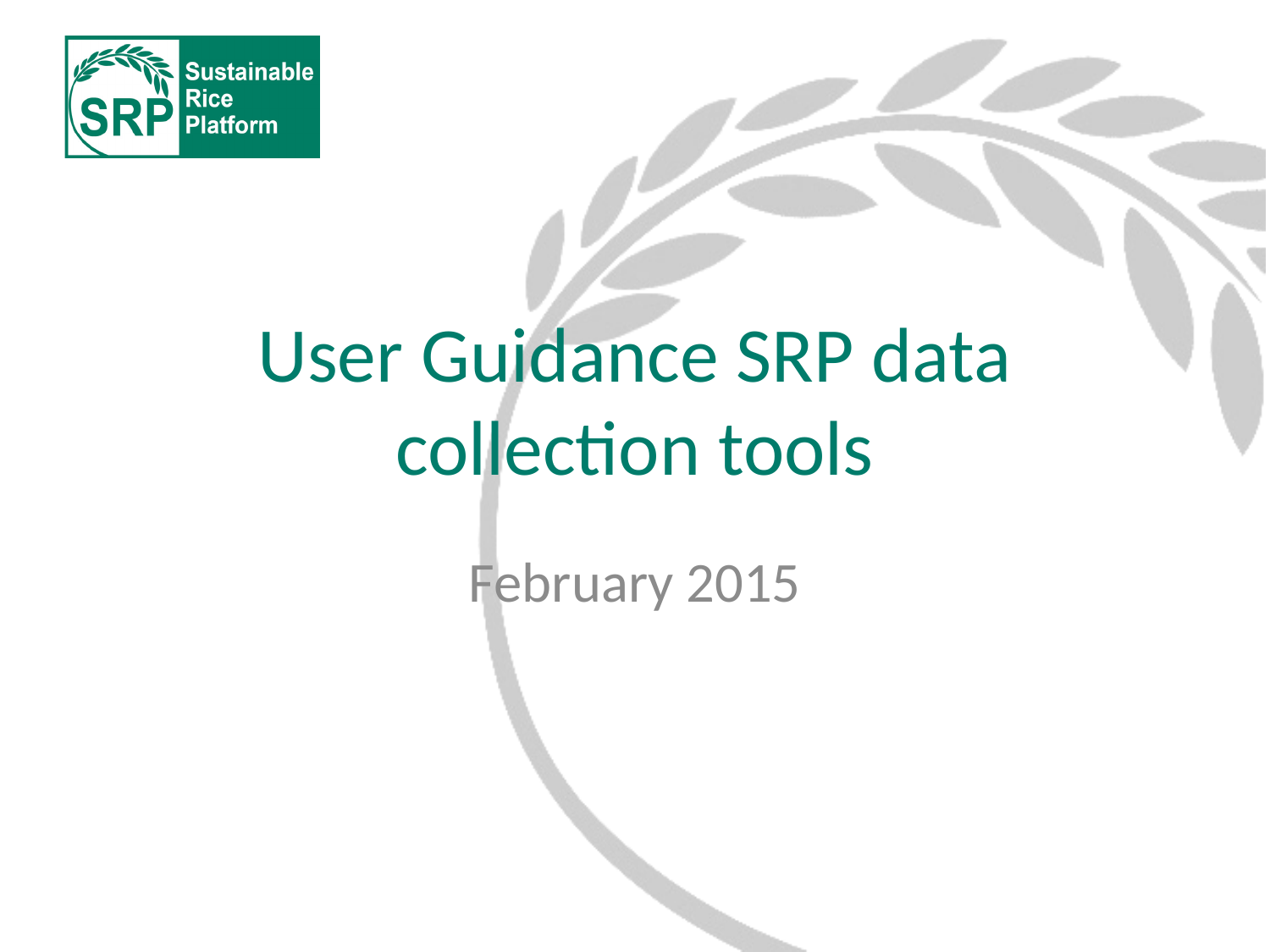

# User Guidance SRP data collection tools
February 2015